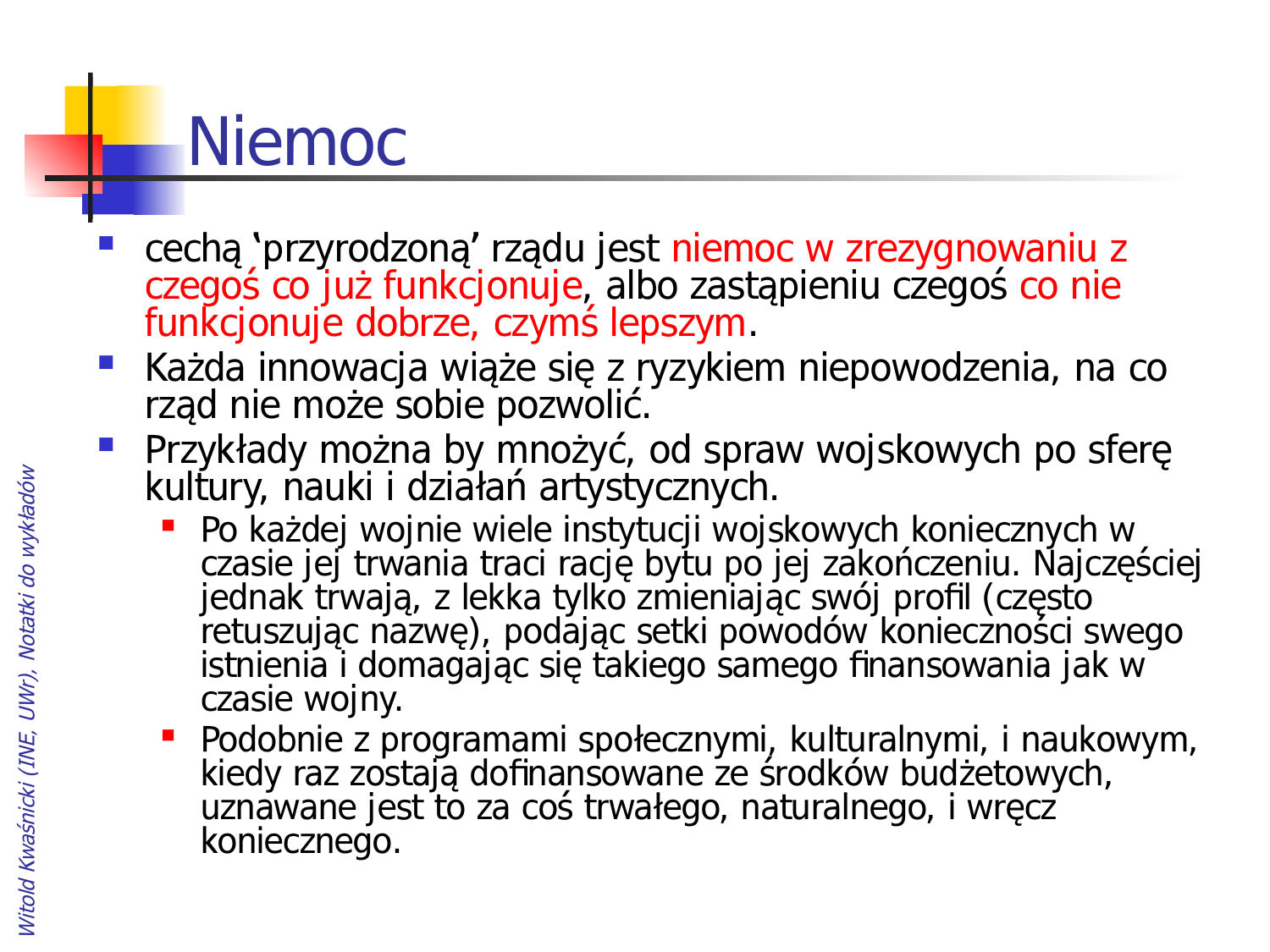

# Niemoc
cechą ‘przyrodzoną’ rządu jest niemoc w zrezygnowaniu z czegoś co już funkcjonuje, albo zastąpieniu czegoś co nie funkcjonuje dobrze, czymś lepszym.
Każda innowacja wiąże się z ryzykiem niepowodzenia, na co rząd nie może sobie pozwolić.
Przykłady można by mnożyć, od spraw wojskowych po sferę kultury, nauki i działań artystycznych.
Po każdej wojnie wiele instytucji wojskowych koniecznych w czasie jej trwania traci rację bytu po jej zakończeniu. Najczęściej jednak trwają, z lekka tylko zmieniając swój profil (często retuszując nazwę), podając setki powodów konieczności swego istnienia i domagając się takiego samego finansowania jak w czasie wojny.
Podobnie z programami społecznymi, kulturalnymi, i naukowym, kiedy raz zostają dofinansowane ze środków budżetowych, uznawane jest to za coś trwałego, naturalnego, i wręcz koniecznego.
Witold Kwaśnicki (INE, UWr), Notatki do wykładów